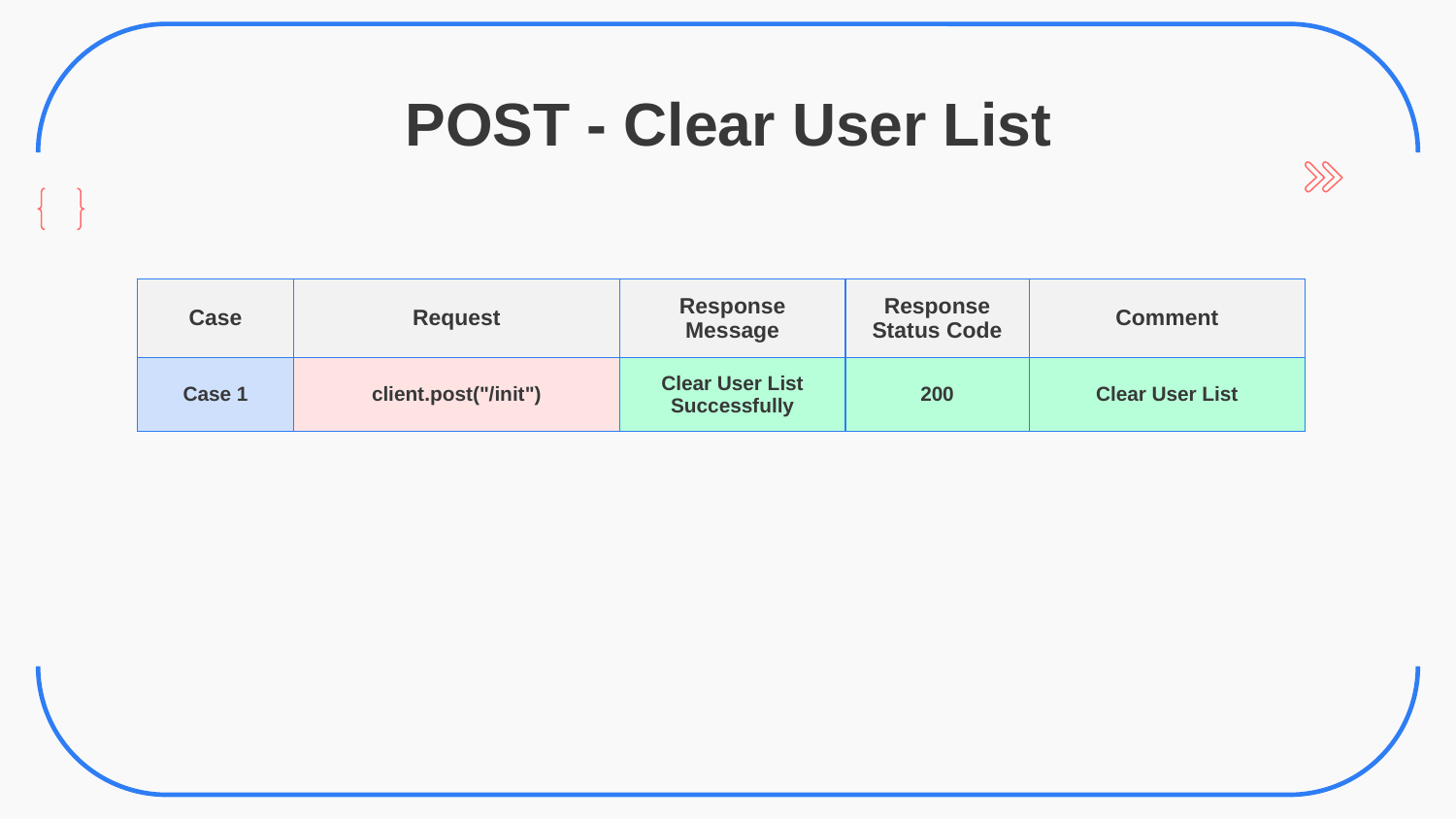

# POST - Clear User List

| Case | Request | Response Message | Response Status Code | Comment |
| --- | --- | --- | --- | --- |
| Case 1 | client.post("/init") | Clear User List Successfully | 200 | Clear User List |